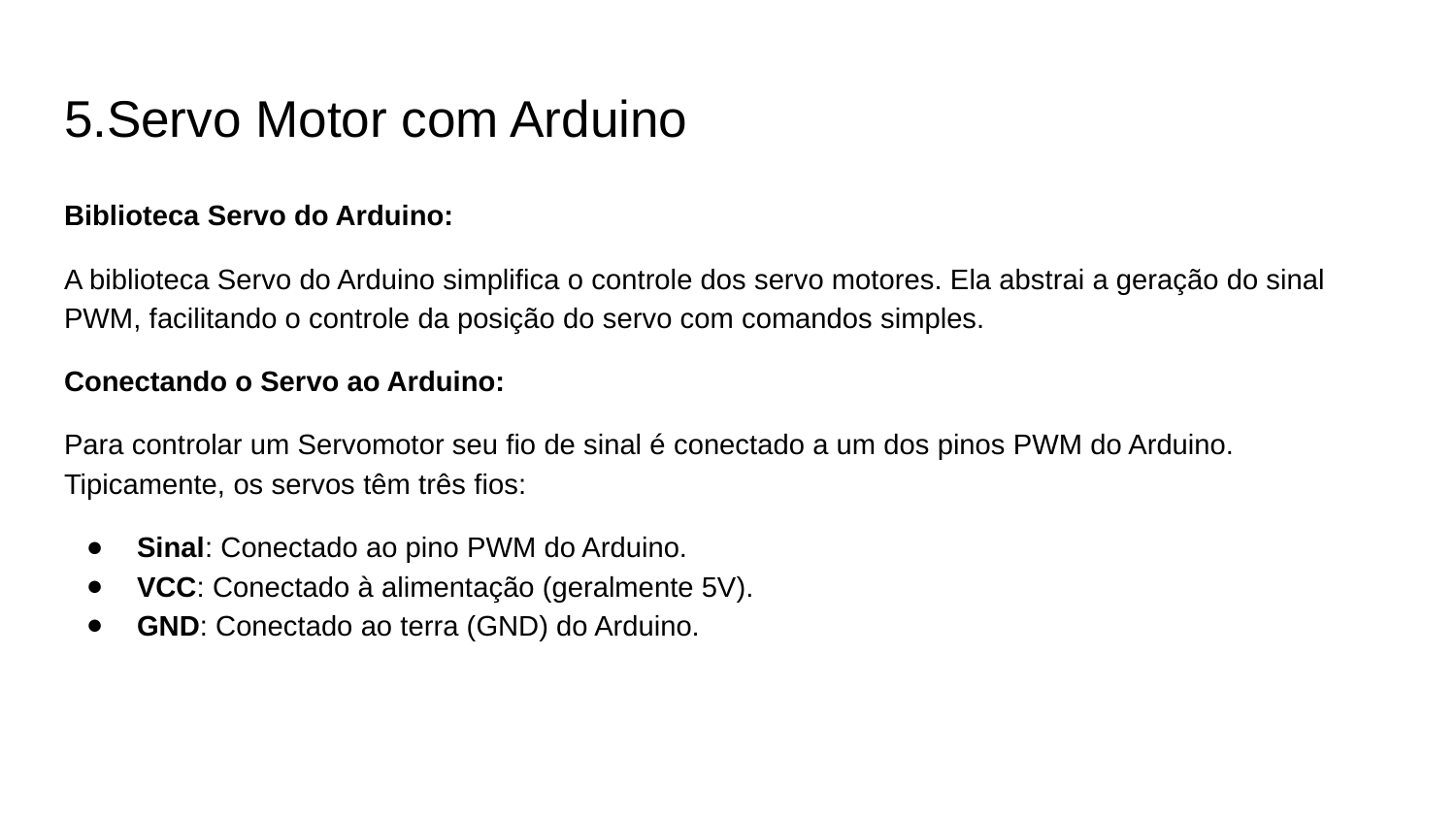

# 5.Servo Motor com Arduino
Biblioteca Servo do Arduino:
A biblioteca Servo do Arduino simplifica o controle dos servo motores. Ela abstrai a geração do sinal PWM, facilitando o controle da posição do servo com comandos simples.
Conectando o Servo ao Arduino:
Para controlar um Servomotor seu fio de sinal é conectado a um dos pinos PWM do Arduino. Tipicamente, os servos têm três fios:
Sinal: Conectado ao pino PWM do Arduino.
VCC: Conectado à alimentação (geralmente 5V).
GND: Conectado ao terra (GND) do Arduino.